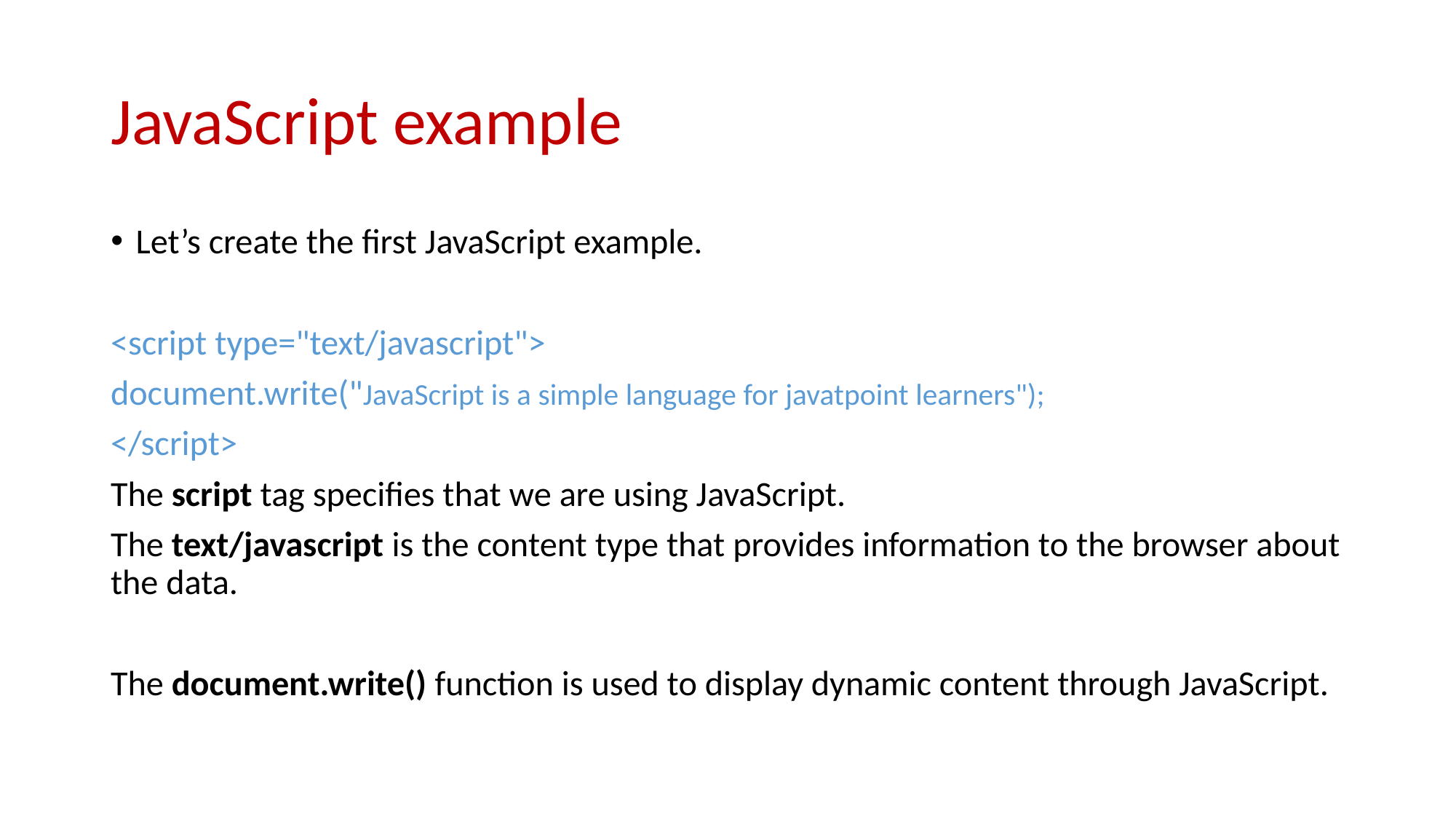

JavaScript example
Let’s create the first JavaScript example.

<script type="text/javascript">
document.write("JavaScript is a simple language for javatpoint learners");
</script>
The script tag specifies that we are using JavaScript.
The text/javascript is the content type that provides information to the browser about the data.

The document.write() function is used to display dynamic content through JavaScript.